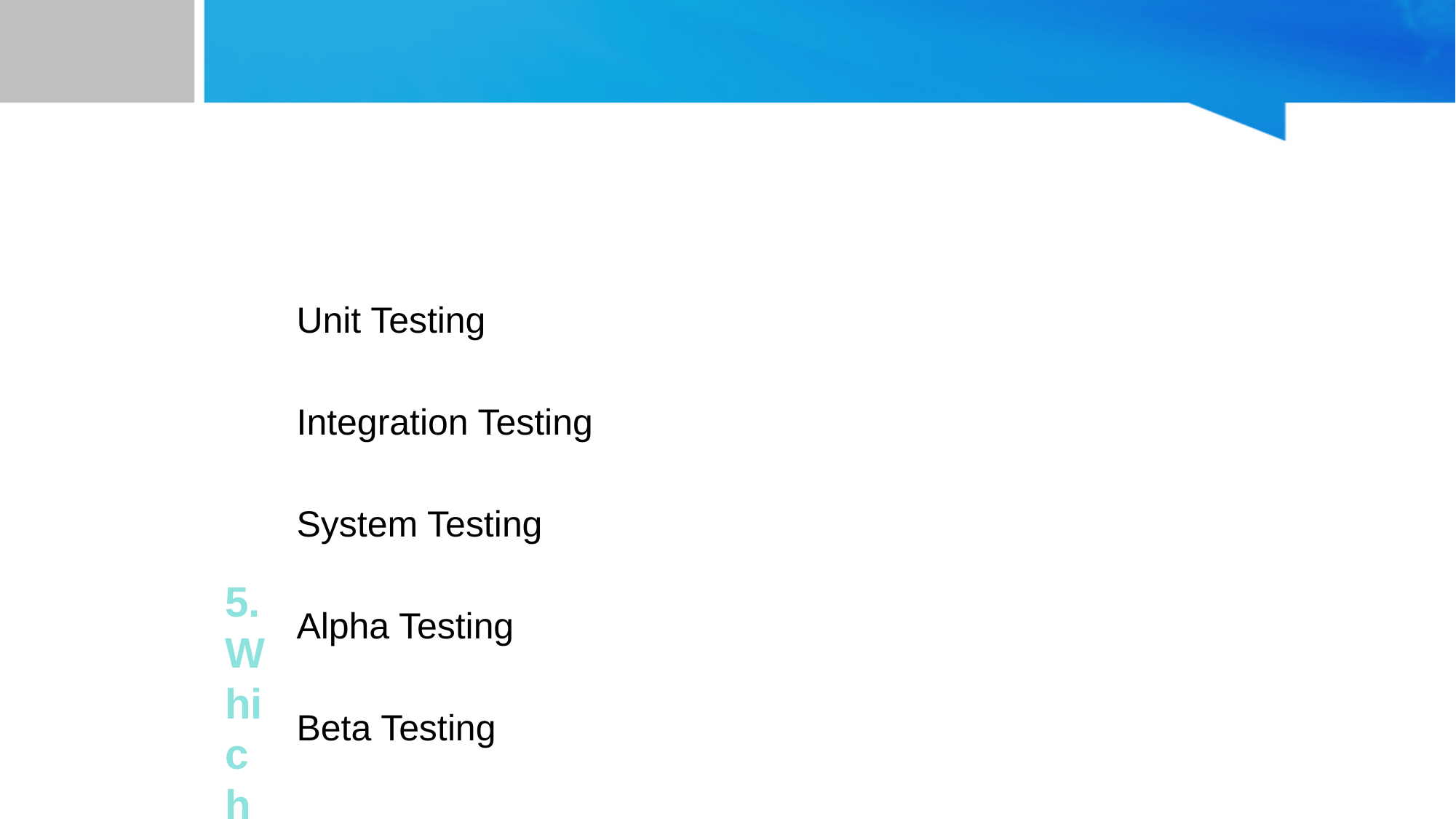

5. Which type of testing is getting conducted in production Environment
Unit Testing

Integration Testing

System Testing

Alpha Testing

Beta Testing
# Levels Of Testing